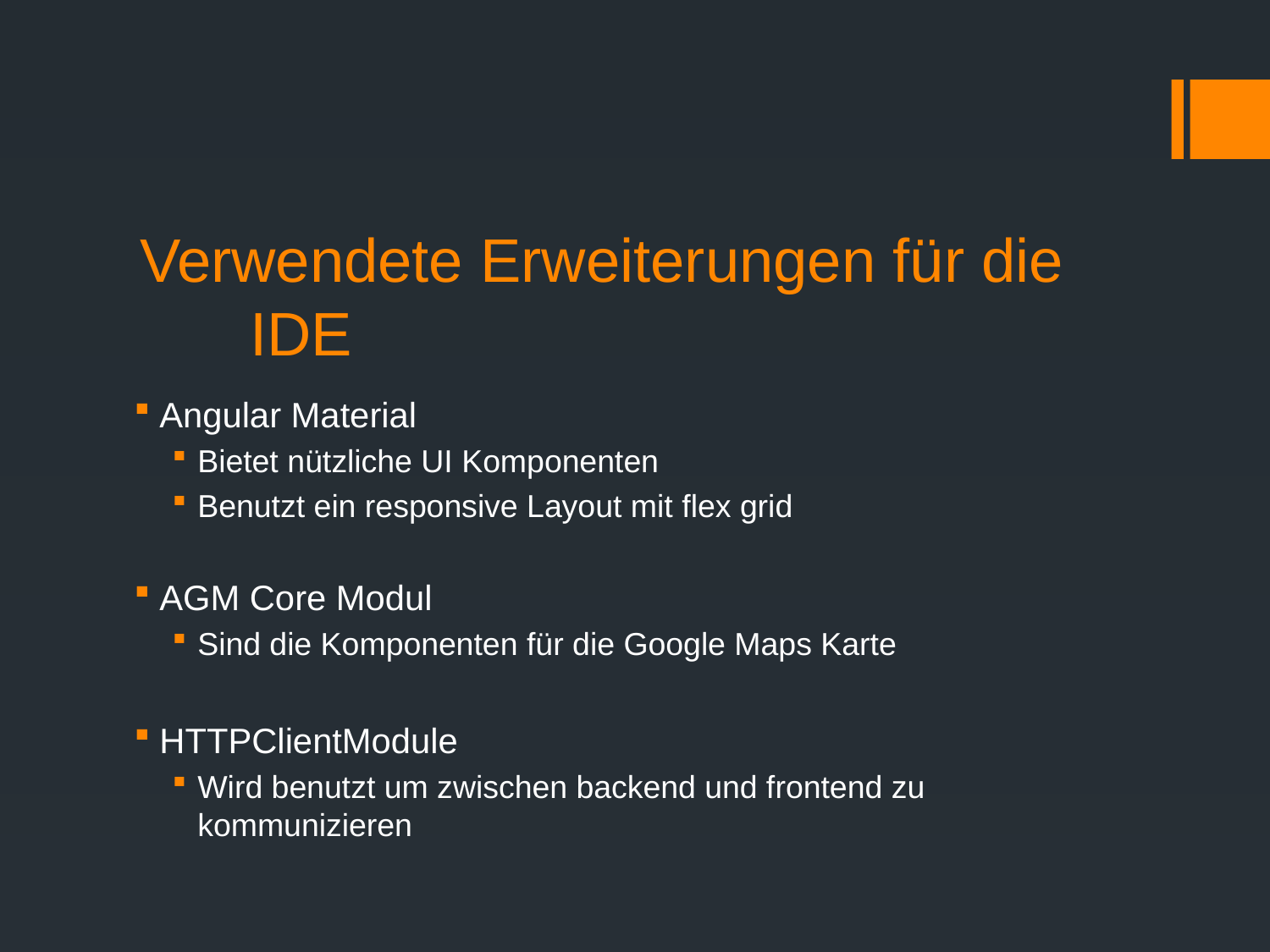

# Verwendete Erweiterungen für die 			IDE
Angular Material
Bietet nützliche UI Komponenten
Benutzt ein responsive Layout mit flex grid

AGM Core Modul
Sind die Komponenten für die Google Maps Karte

HTTPClientModule
Wird benutzt um zwischen backend und frontend zu kommunizieren